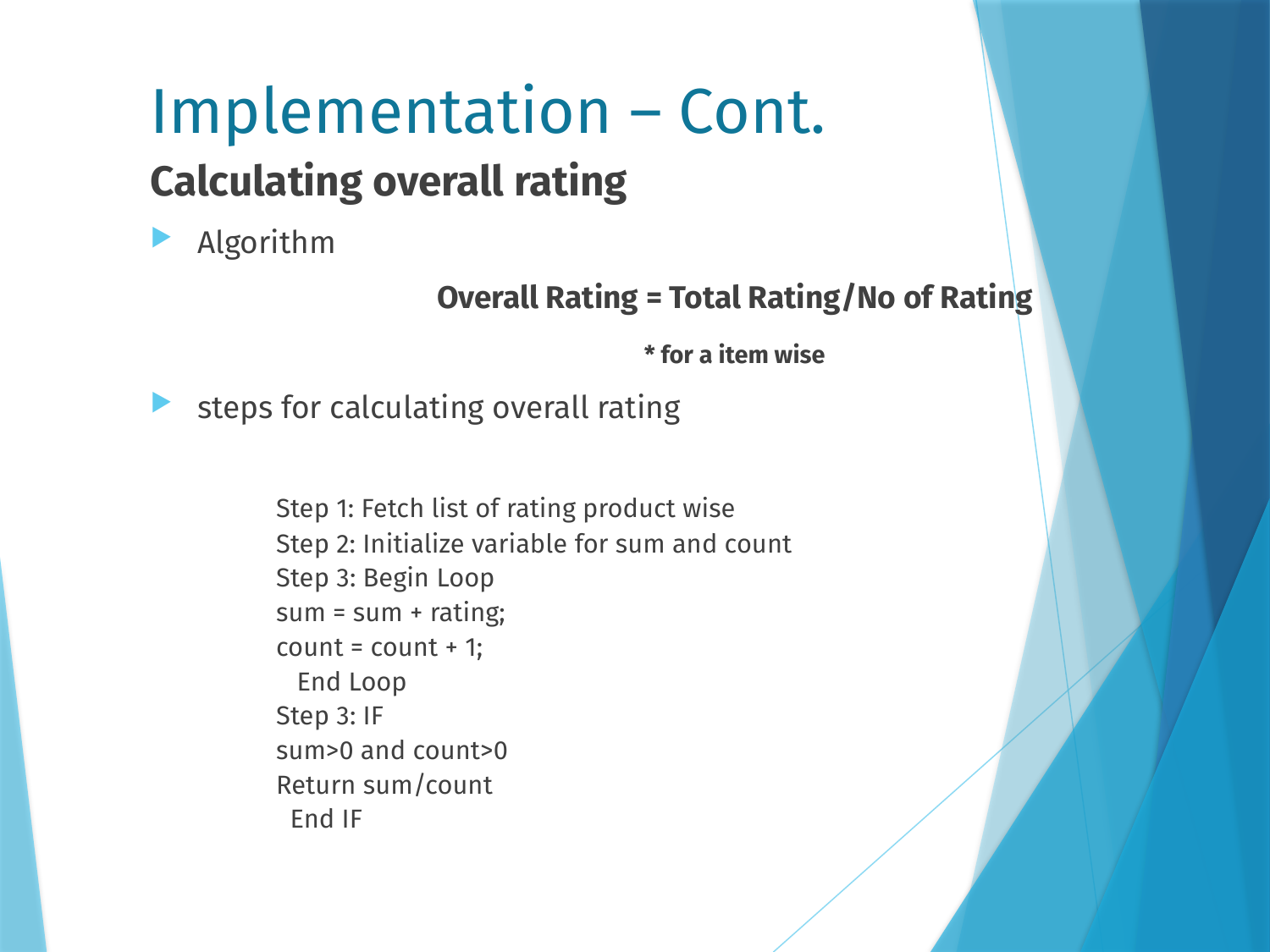

# Implementation – Cont.
Calculating overall rating
Algorithm
			Overall Rating = Total Rating/No of Rating
	* for a item wise
steps for calculating overall rating

	Step 1: Fetch list of rating product wise
	Step 2: Initialize variable for sum and count
	Step 3: Begin Loop
			sum = sum + rating;
			count = count + 1;
		   End Loop
	Step 3: IF
			sum>0 and count>0
			Return sum/count
		  End IF